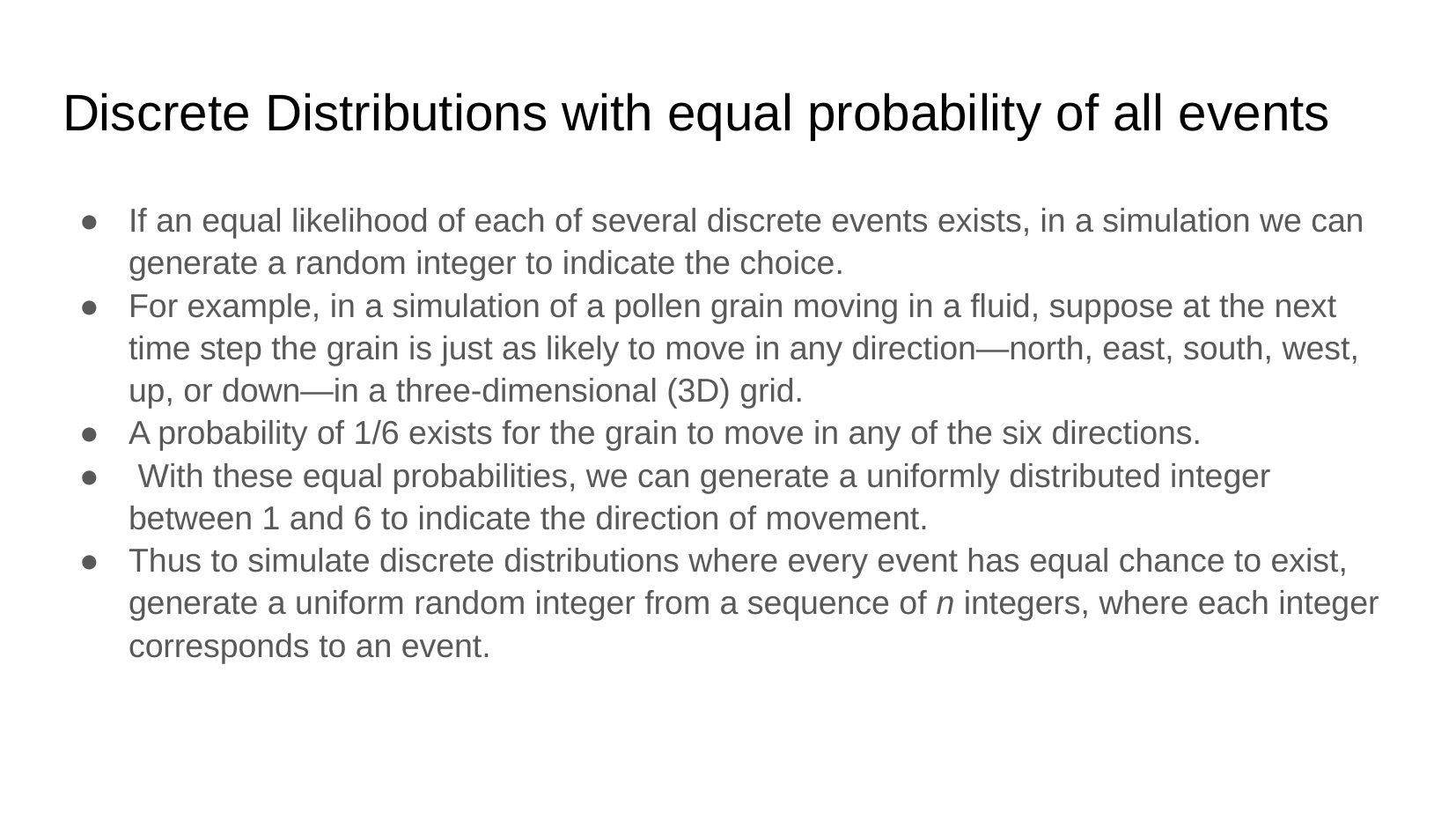

Discrete Distributions with equal probability of all events
If an equal likelihood of each of several discrete events exists, in a simulation we can generate a random integer to indicate the choice.
For example, in a simulation of a pollen grain moving in a fluid, suppose at the next time step the grain is just as likely to move in any direction—north, east, south, west, up, or down—in a three-dimensional (3D) grid.
A probability of 1/6 exists for the grain to move in any of the six directions.
 With these equal probabilities, we can generate a uniformly distributed integer between 1 and 6 to indicate the direction of movement.
Thus to simulate discrete distributions where every event has equal chance to exist, generate a uniform random integer from a sequence of n integers, where each integer corresponds to an event.